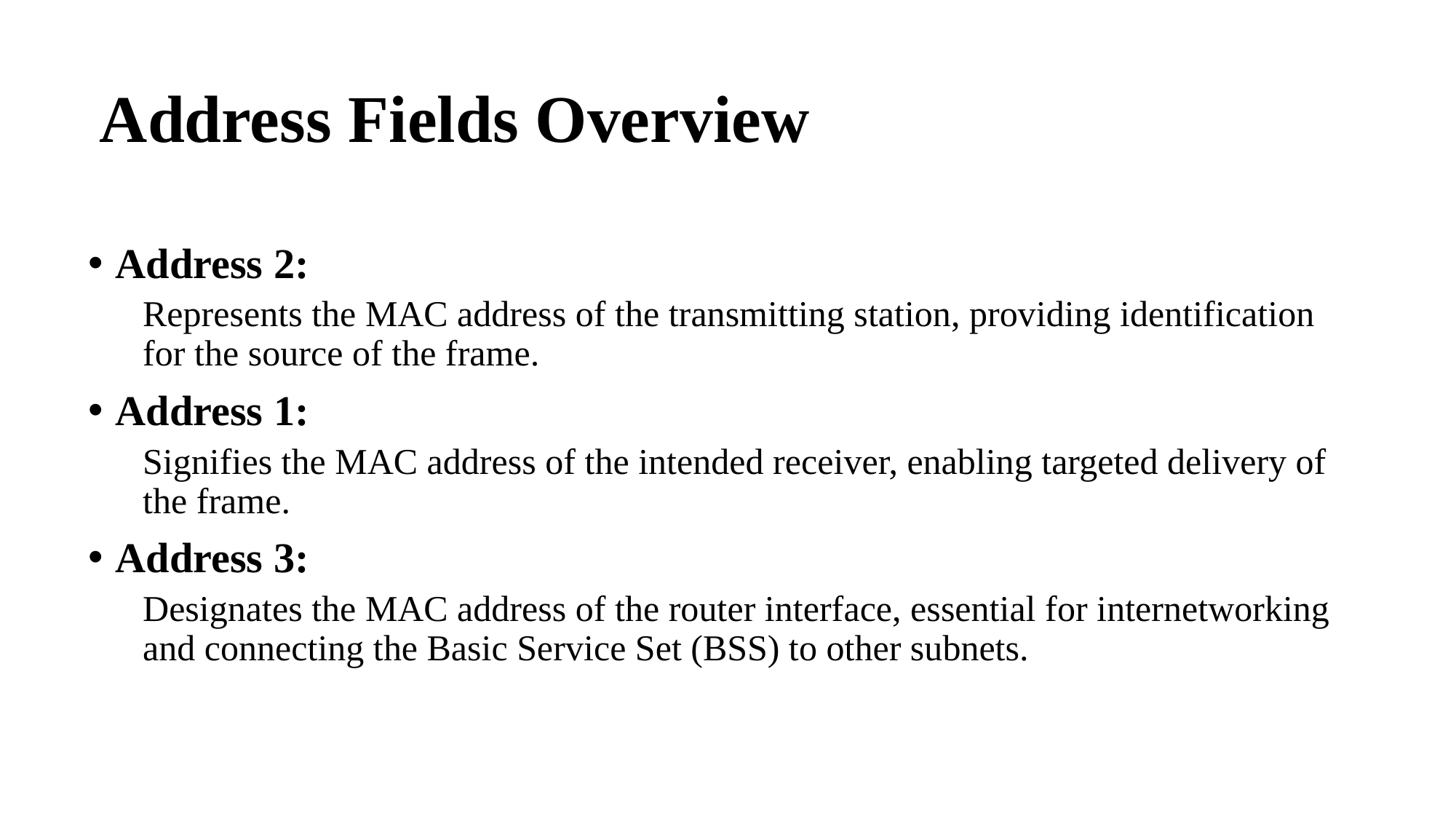

# Address Fields Overview

Address 2:
Represents the MAC address of the transmitting station, providing identification for the source of the frame.
Address 1:
Signifies the MAC address of the intended receiver, enabling targeted delivery of the frame.
Address 3:
Designates the MAC address of the router interface, essential for internetworking and connecting the Basic Service Set (BSS) to other subnets.